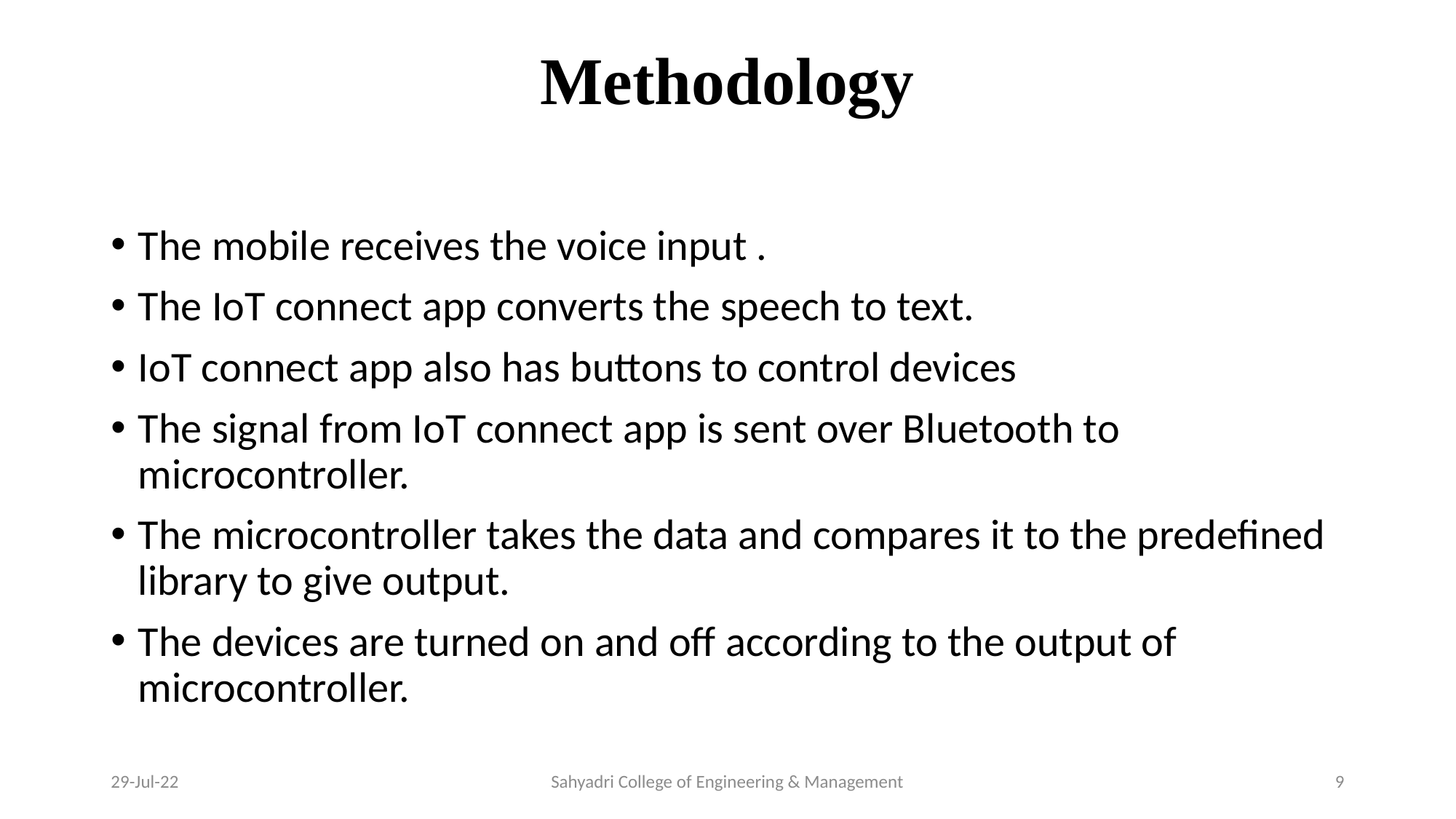

# Methodology
The mobile receives the voice input .
The IoT connect app converts the speech to text.
IoT connect app also has buttons to control devices
The signal from IoT connect app is sent over Bluetooth to microcontroller.
The microcontroller takes the data and compares it to the predefined library to give output.
The devices are turned on and off according to the output of microcontroller.

29-Jul-22
Sahyadri College of Engineering & Management
9